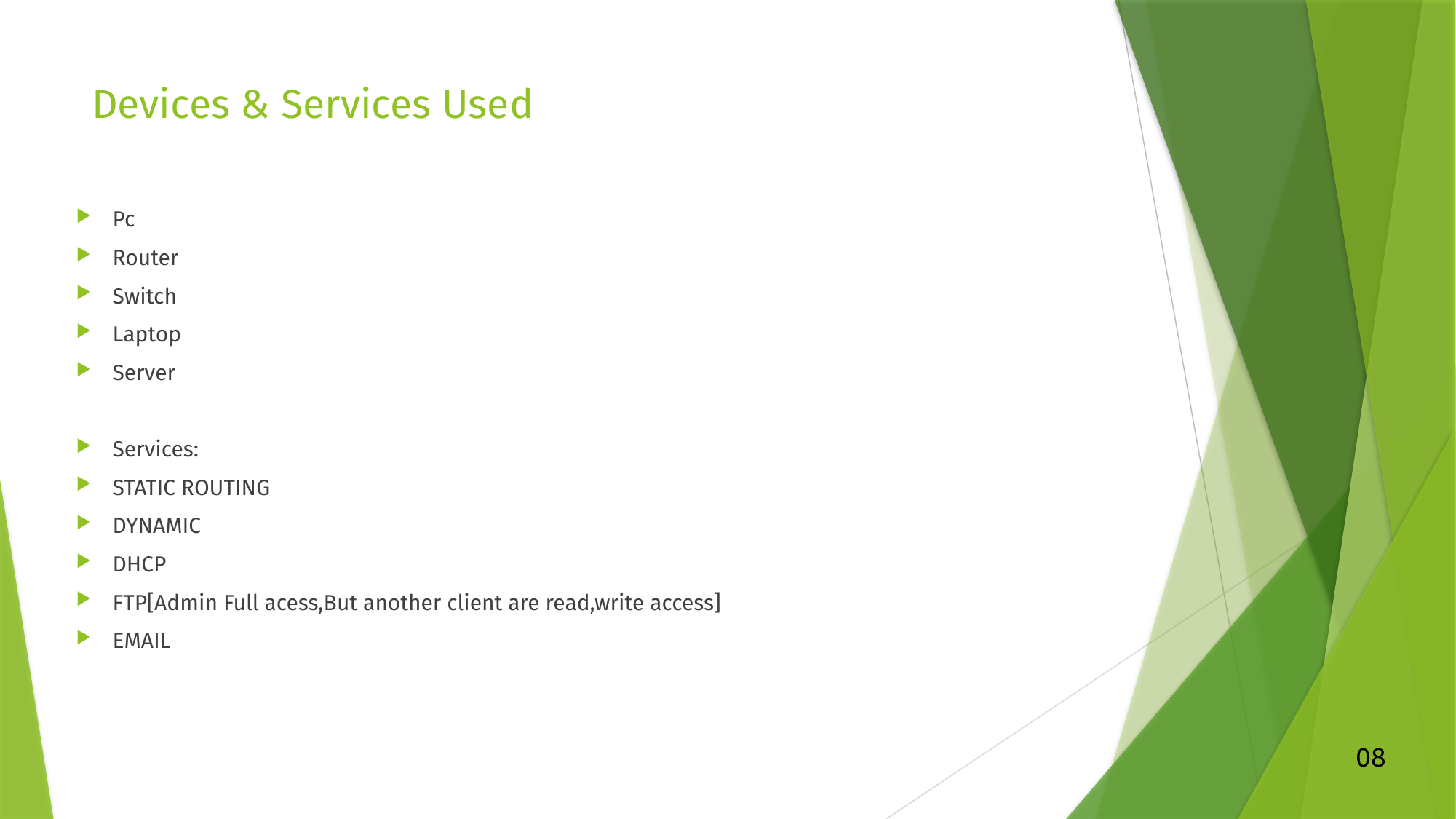

# Devices & Services Used
Pc
Router
Switch
Laptop
Server

Services:
STATIC ROUTING
DYNAMIC
DHCP
FTP[Admin Full acess,But another client are read,write access]
EMAIL

08